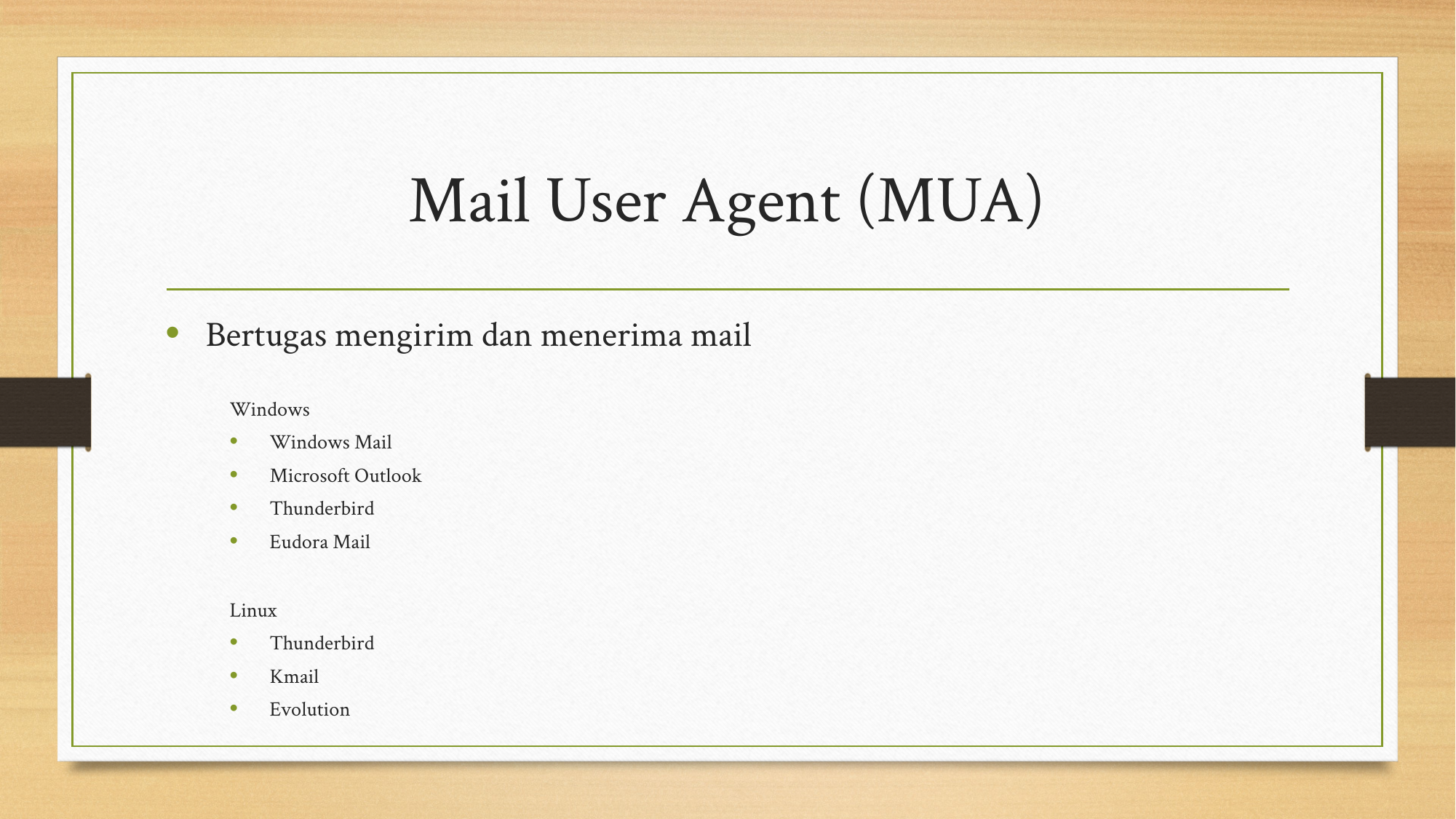

# Mail User Agent (MUA)
Bertugas mengirim dan menerima mail

Windows
Windows Mail
Microsoft Outlook
Thunderbird
Eudora Mail

Linux
Thunderbird
Kmail
Evolution